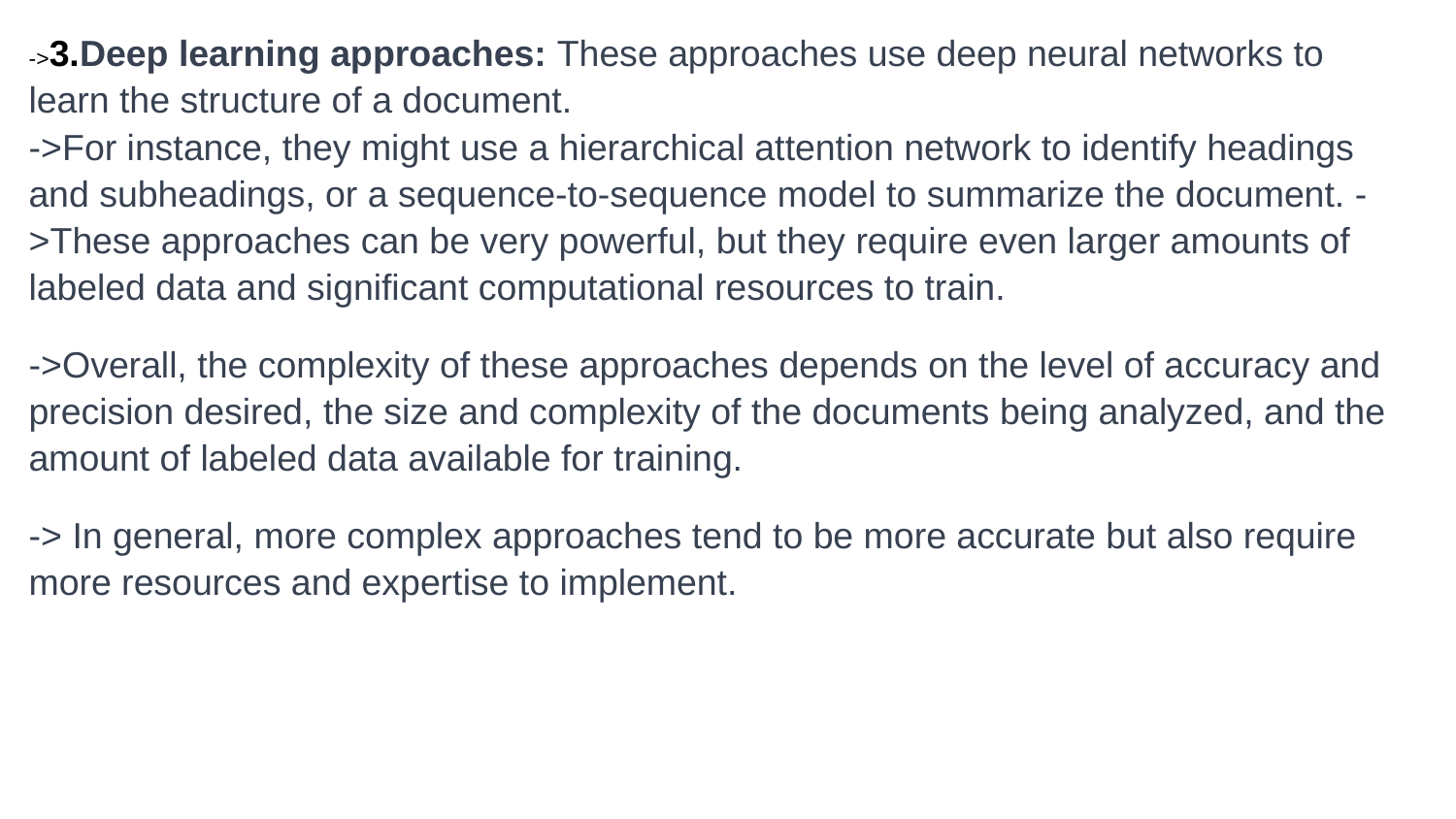

->3.Deep learning approaches: These approaches use deep neural networks to learn the structure of a document.
->For instance, they might use a hierarchical attention network to identify headings and subheadings, or a sequence-to-sequence model to summarize the document. ->These approaches can be very powerful, but they require even larger amounts of labeled data and significant computational resources to train.
->Overall, the complexity of these approaches depends on the level of accuracy and precision desired, the size and complexity of the documents being analyzed, and the amount of labeled data available for training.
-> In general, more complex approaches tend to be more accurate but also require more resources and expertise to implement.